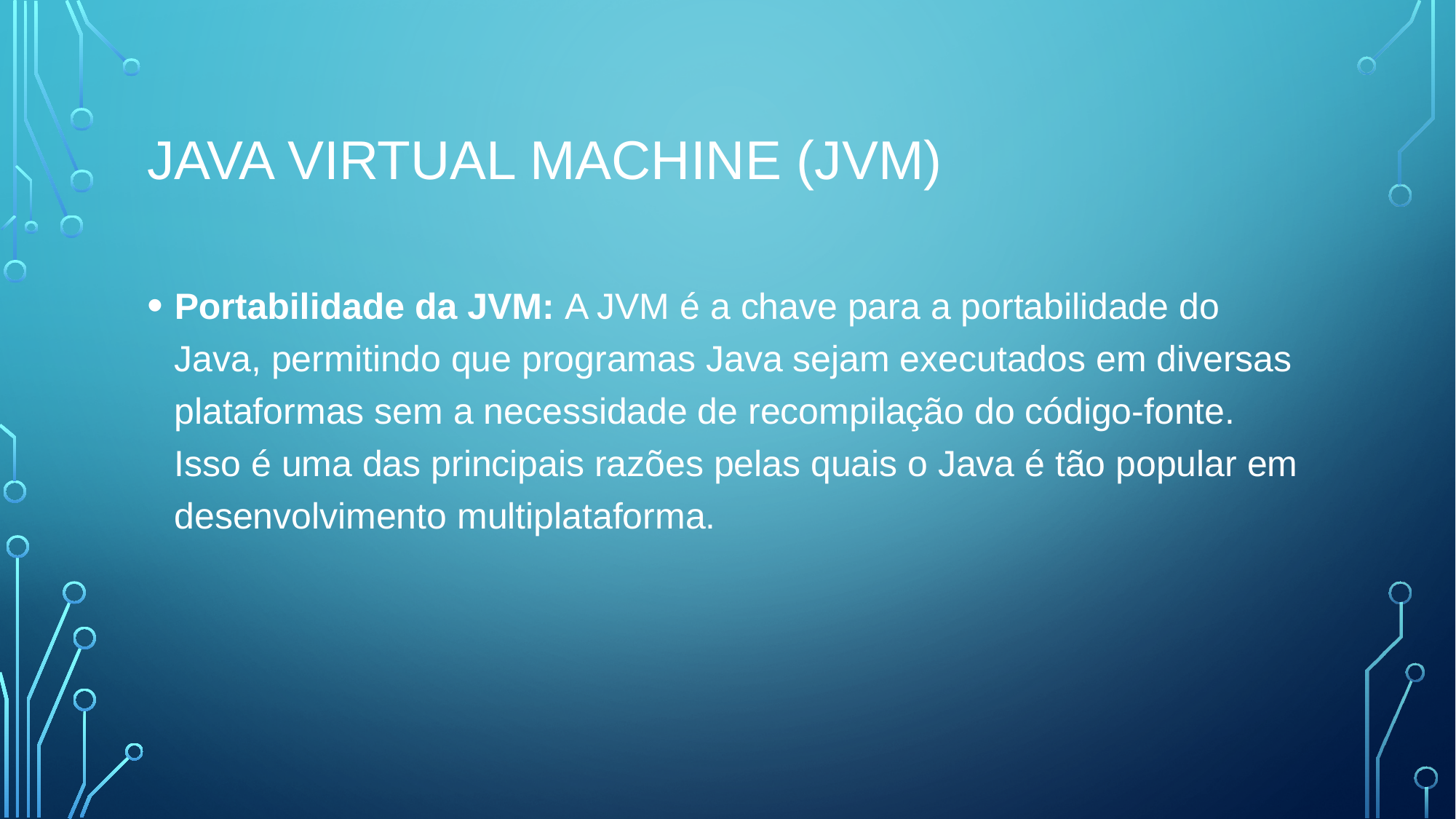

# Java virtual machine (jvm)
Portabilidade da JVM: A JVM é a chave para a portabilidade do Java, permitindo que programas Java sejam executados em diversas plataformas sem a necessidade de recompilação do código-fonte. Isso é uma das principais razões pelas quais o Java é tão popular em desenvolvimento multiplataforma.